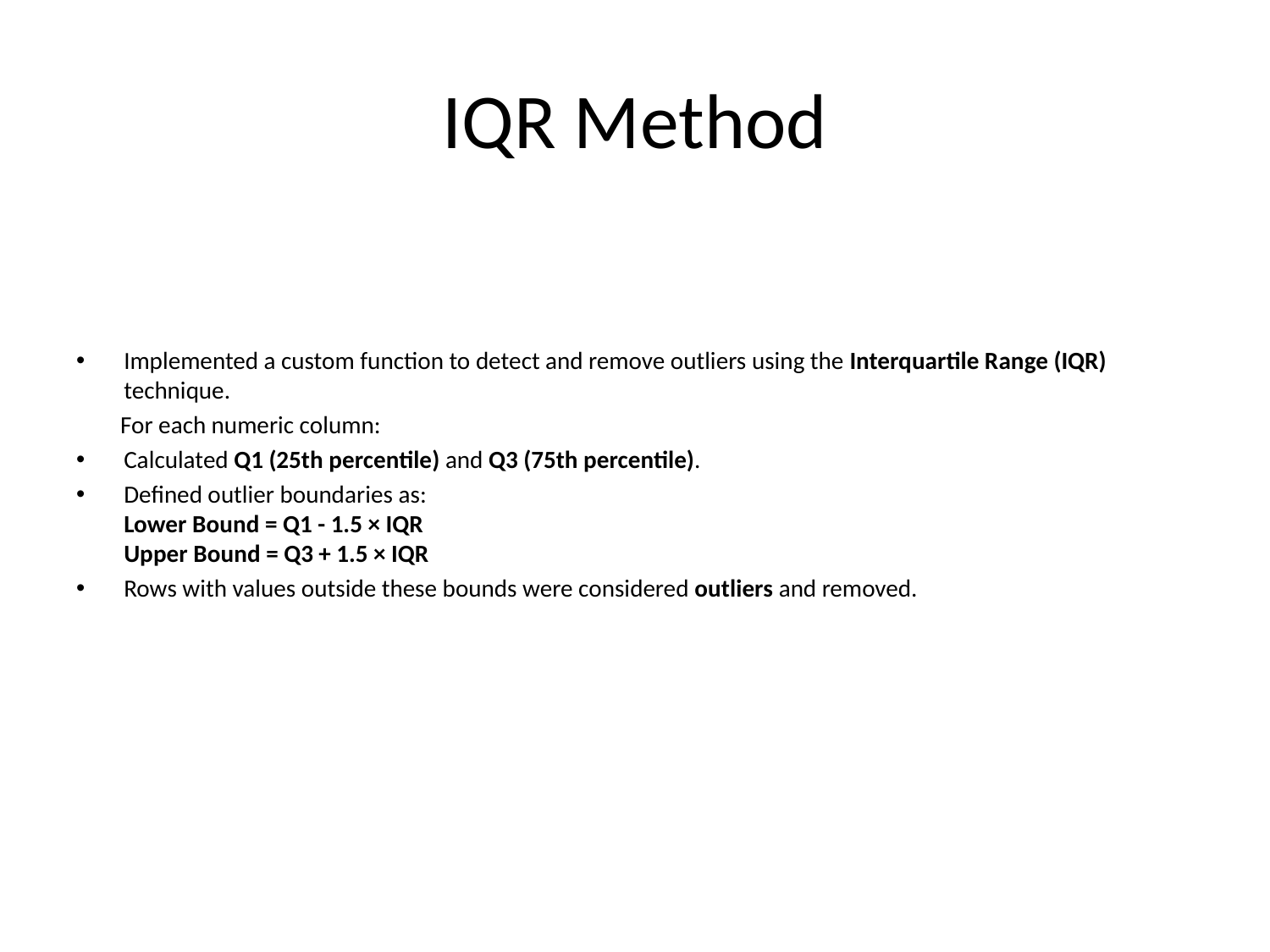

# IQR Method
Implemented a custom function to detect and remove outliers using the Interquartile Range (IQR) technique.
        For each numeric column:
Calculated Q1 (25th percentile) and Q3 (75th percentile).
Defined outlier boundaries as:
Lower Bound = Q1 - 1.5 × IQR
Upper Bound = Q3 + 1.5 × IQR
Rows with values outside these bounds were considered outliers and removed.